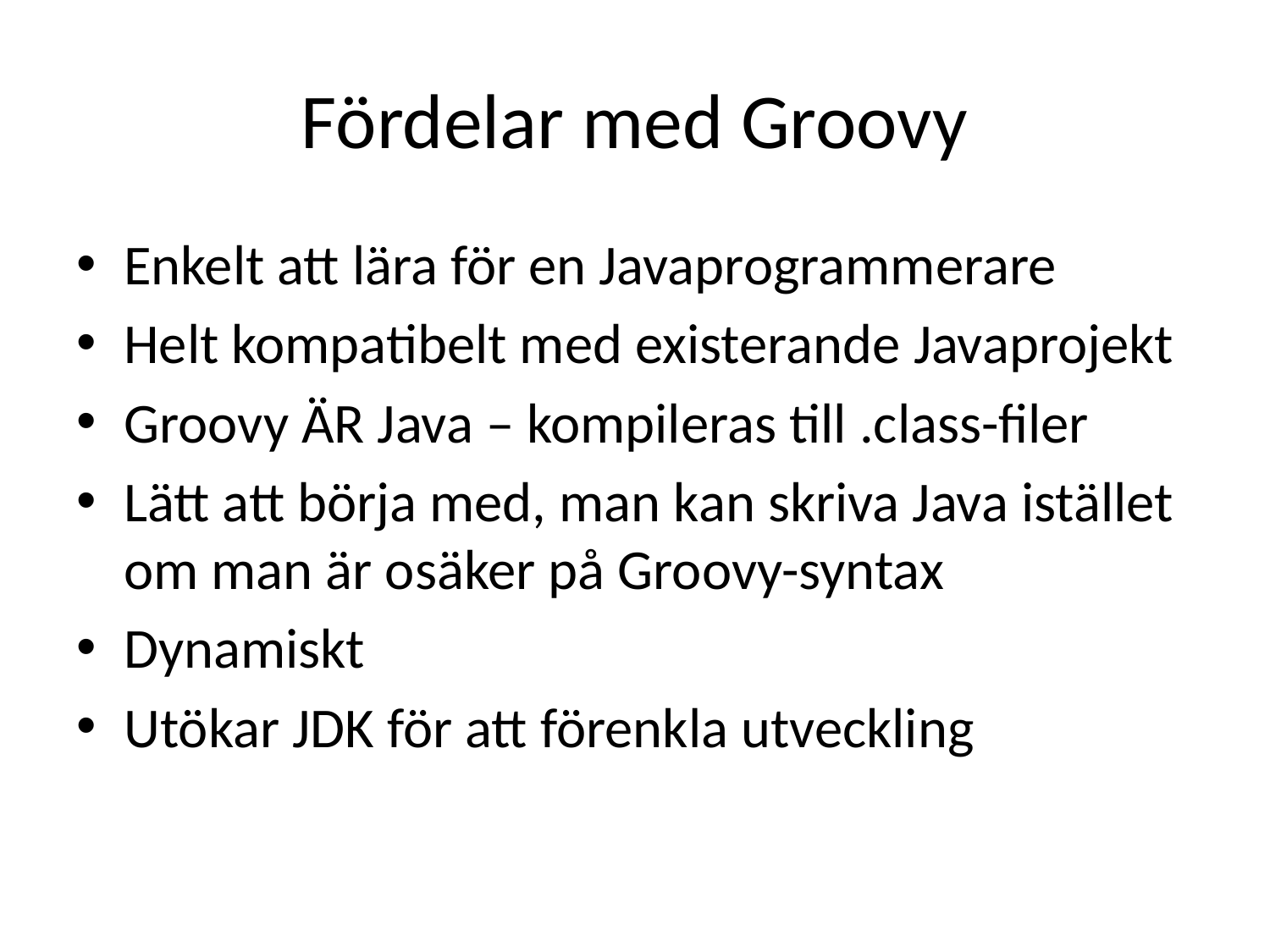

# Fördelar med Groovy
Enkelt att lära för en Javaprogrammerare
Helt kompatibelt med existerande Javaprojekt
Groovy ÄR Java – kompileras till .class-filer
Lätt att börja med, man kan skriva Java istället om man är osäker på Groovy-syntax
Dynamiskt
Utökar JDK för att förenkla utveckling